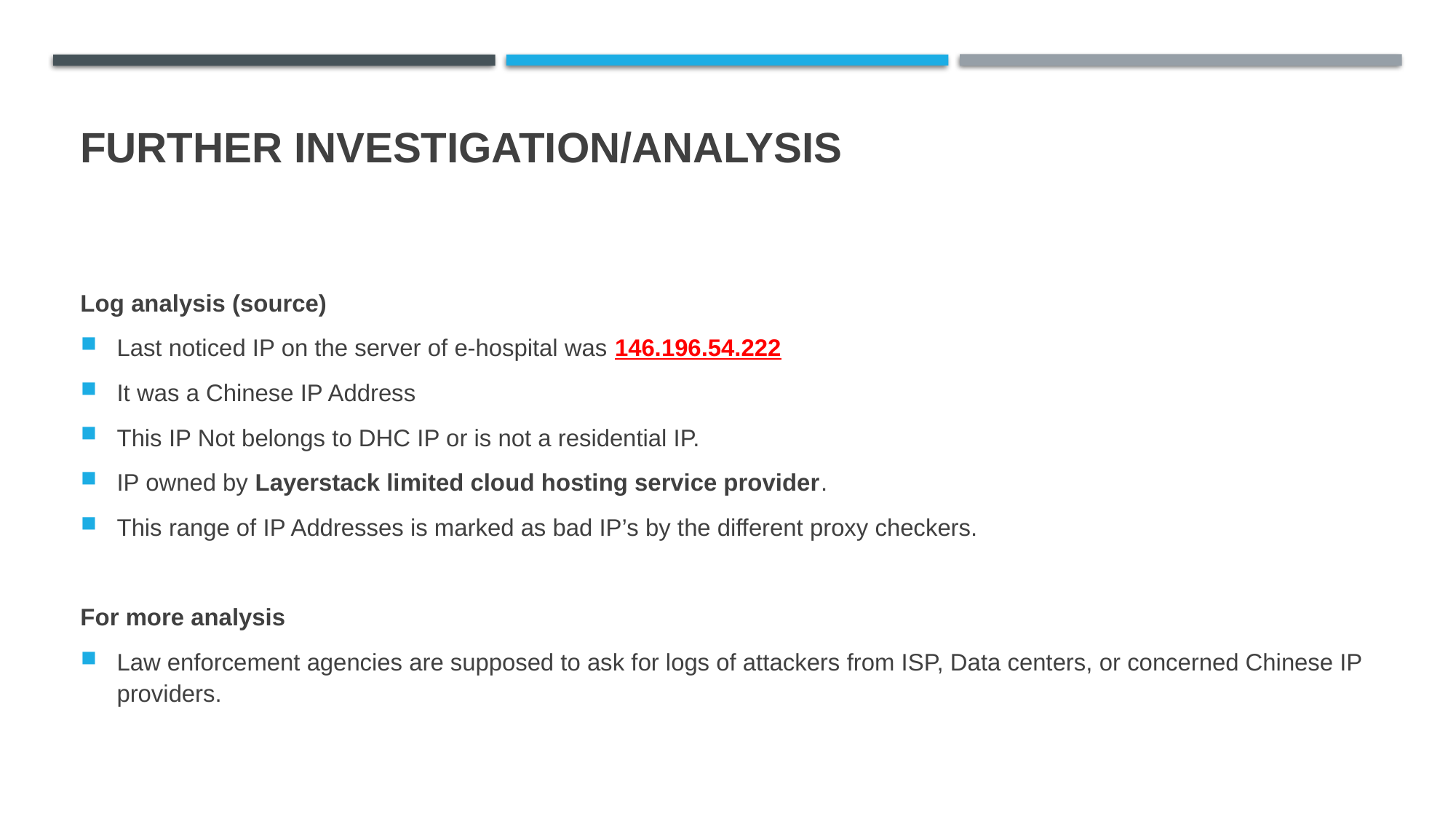

# Further investigation/analysis
Log analysis (source)
Last noticed IP on the server of e-hospital was 146.196.54.222
It was a Chinese IP Address
This IP Not belongs to DHC IP or is not a residential IP.
IP owned by Layerstack limited cloud hosting service provider.
This range of IP Addresses is marked as bad IP’s by the different proxy checkers.

For more analysis
Law enforcement agencies are supposed to ask for logs of attackers from ISP, Data centers, or concerned Chinese IP providers.